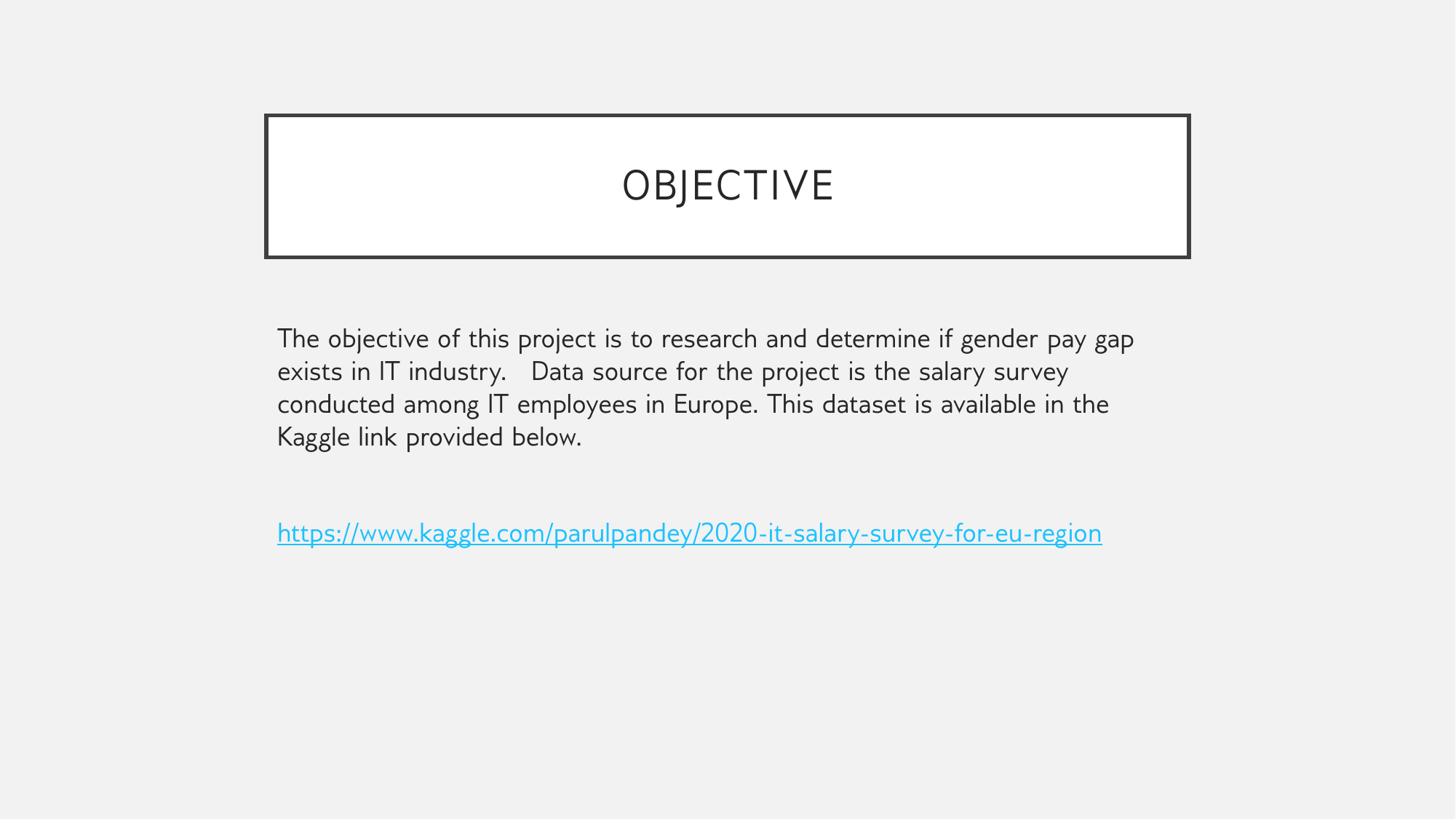

# Objective
The objective of this project is to research and determine if gender pay gap exists in IT industry.   Data source for the project is the salary survey conducted among IT employees in Europe. This dataset is available in the Kaggle link provided below.

https://www.kaggle.com/parulpandey/2020-it-salary-survey-for-eu-region